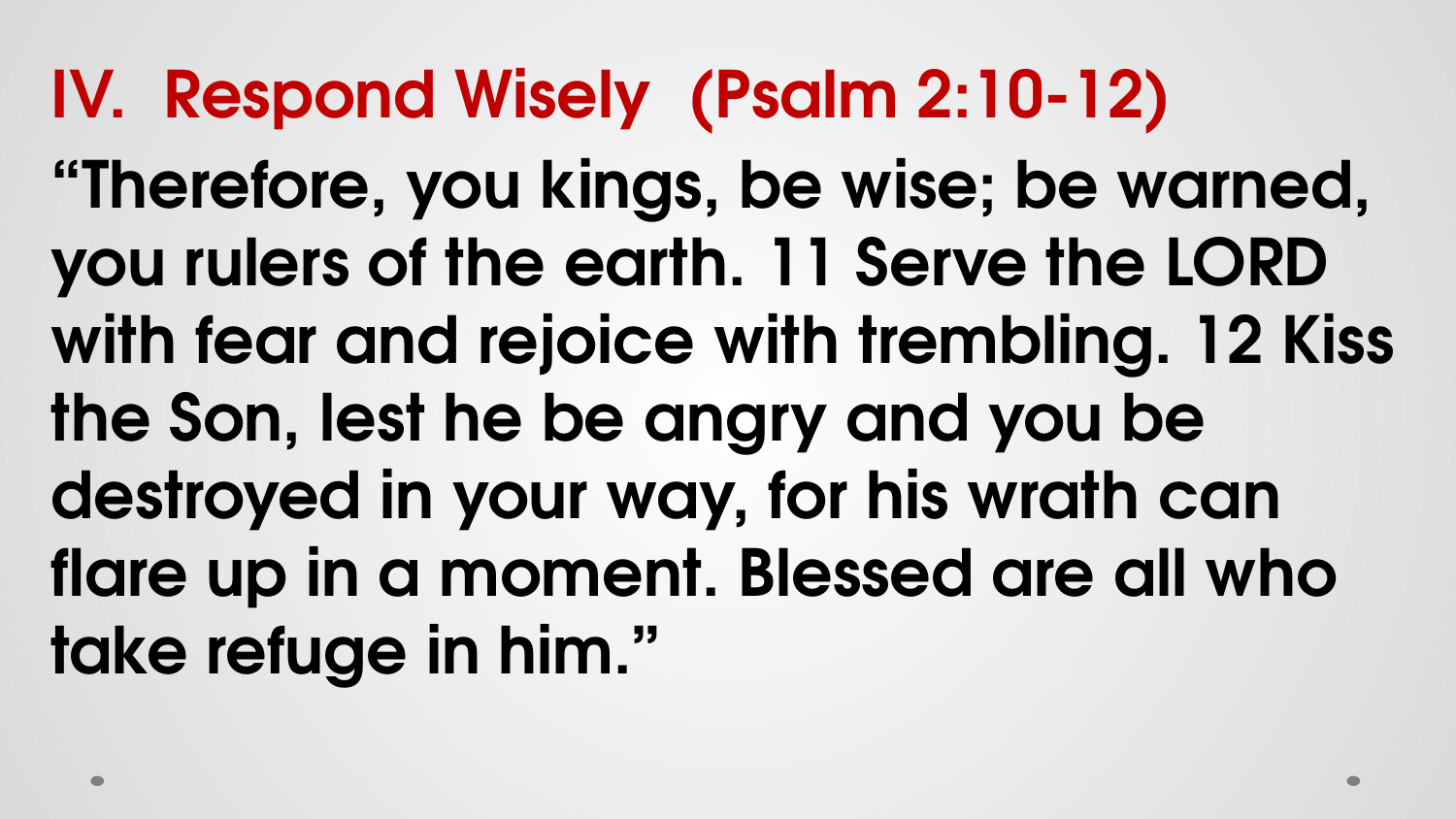

IV.  Respond Wisely  (Psalm 2:10-12)
“Therefore, you kings, be wise; be warned, you rulers of the earth. 11 Serve the LORD with fear and rejoice with trembling. 12 Kiss the Son, lest he be angry and you be destroyed in your way, for his wrath can flare up in a moment. Blessed are all who take refuge in him.”